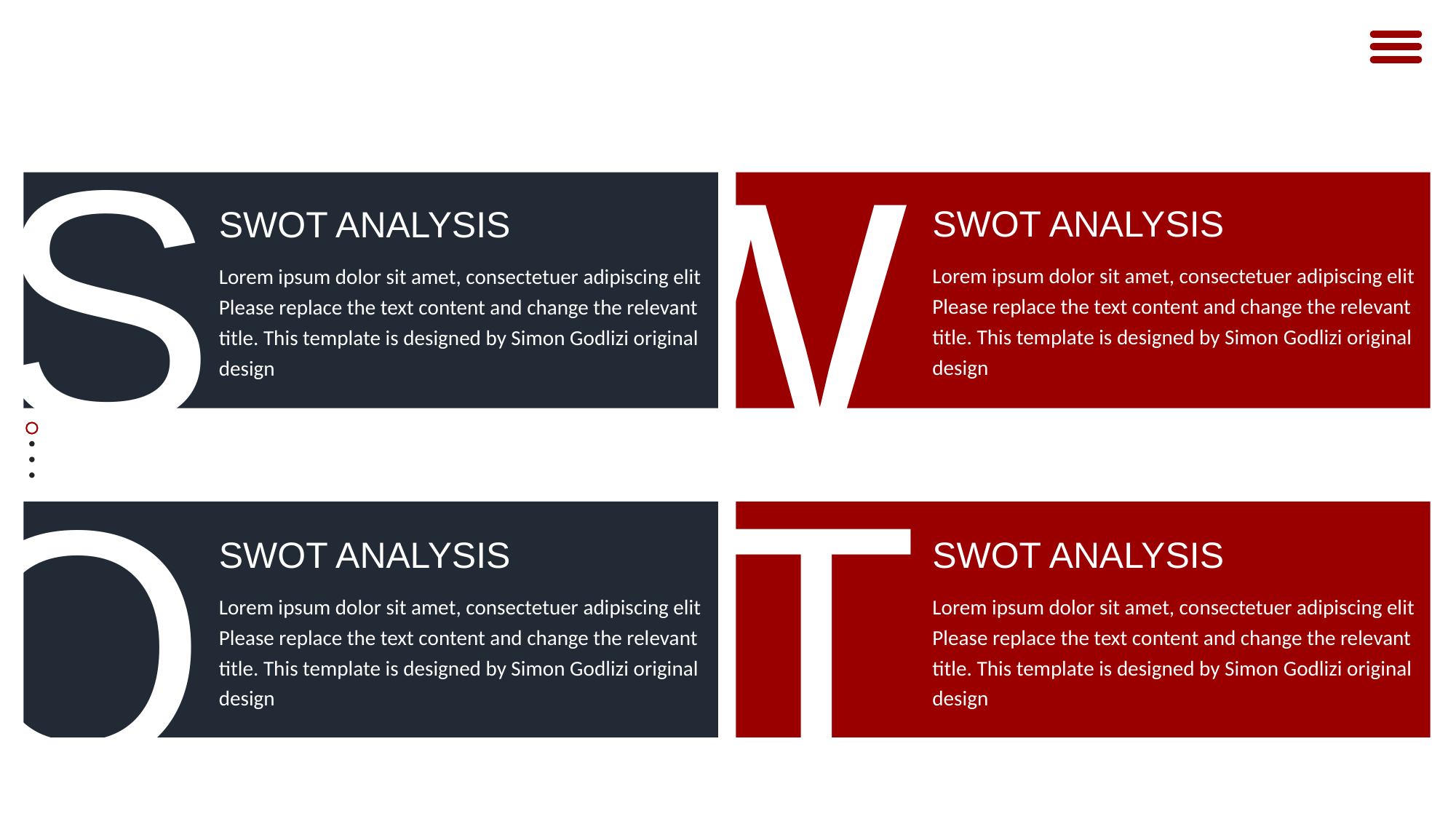

S

SWOT ANALYSIS
Lorem ipsum dolor sit amet, consectetuer adipiscing elit
Please replace the text content and change the relevant title. This template is designed by Simon Godlizi original design
W

SWOT ANALYSIS
Lorem ipsum dolor sit amet, consectetuer adipiscing elit
Please replace the text content and change the relevant title. This template is designed by Simon Godlizi original design
T

SWOT ANALYSIS
Lorem ipsum dolor sit amet, consectetuer adipiscing elit
Please replace the text content and change the relevant title. This template is designed by Simon Godlizi original design

O

SWOT ANALYSIS
Lorem ipsum dolor sit amet, consectetuer adipiscing elit
Please replace the text content and change the relevant title. This template is designed by Simon Godlizi original design